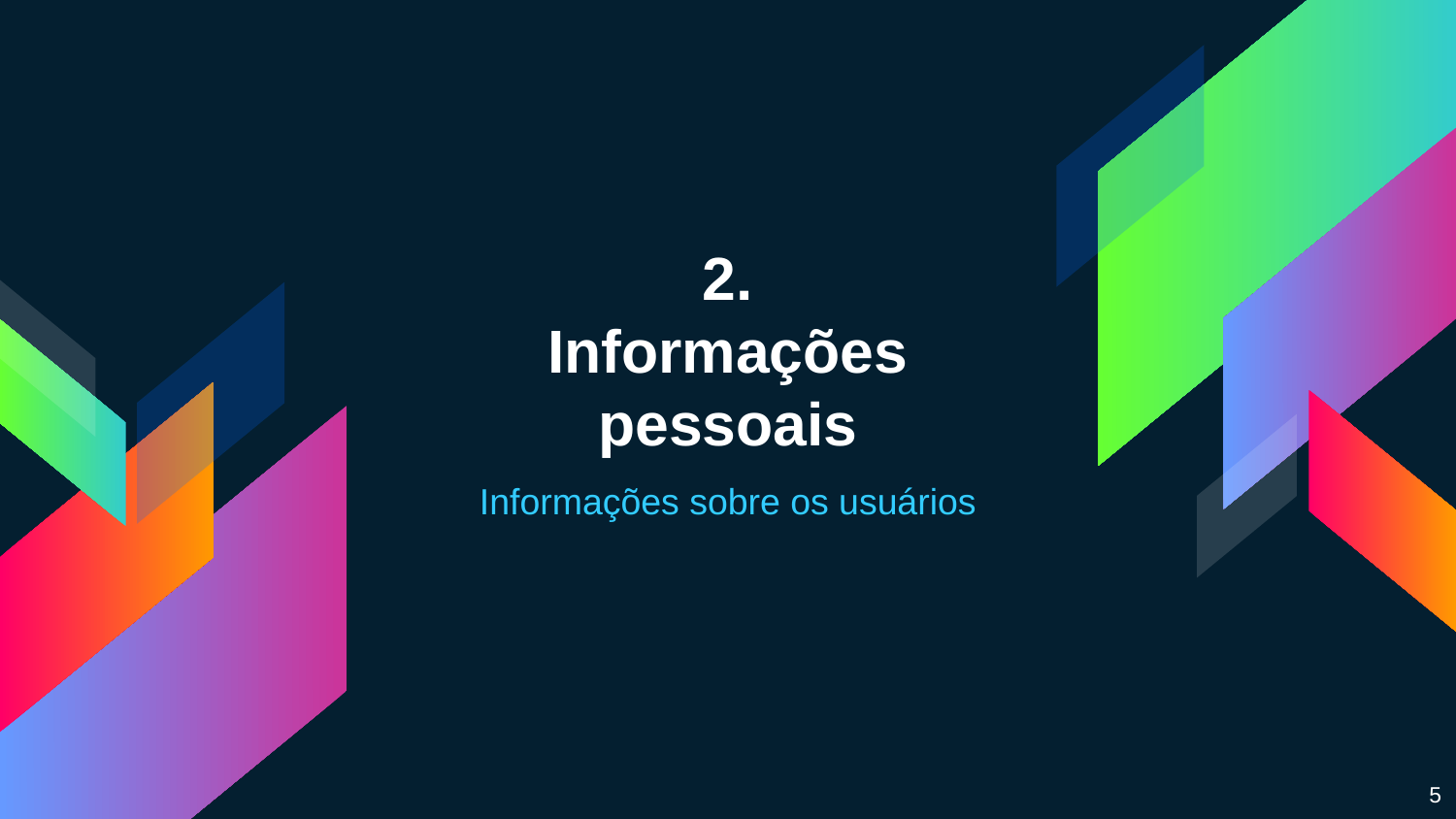

# 2.
Informações pessoais
Informações sobre os usuários
5